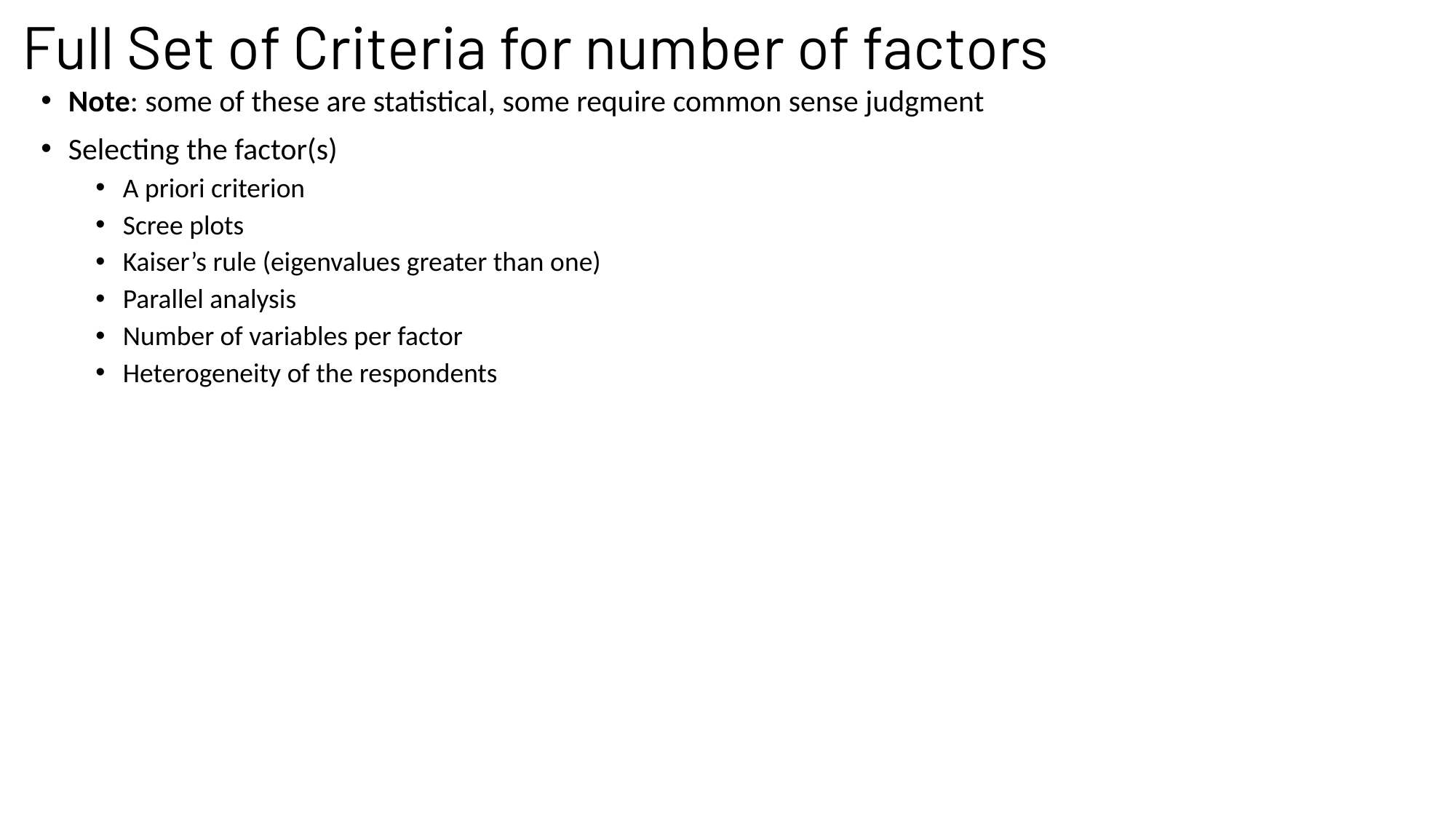

# Full Set of Criteria for number of factors
Note: some of these are statistical, some require common sense judgment
Selecting the factor(s)
A priori criterion
Scree plots
Kaiser’s rule (eigenvalues greater than one)
Parallel analysis
Number of variables per factor
Heterogeneity of the respondents